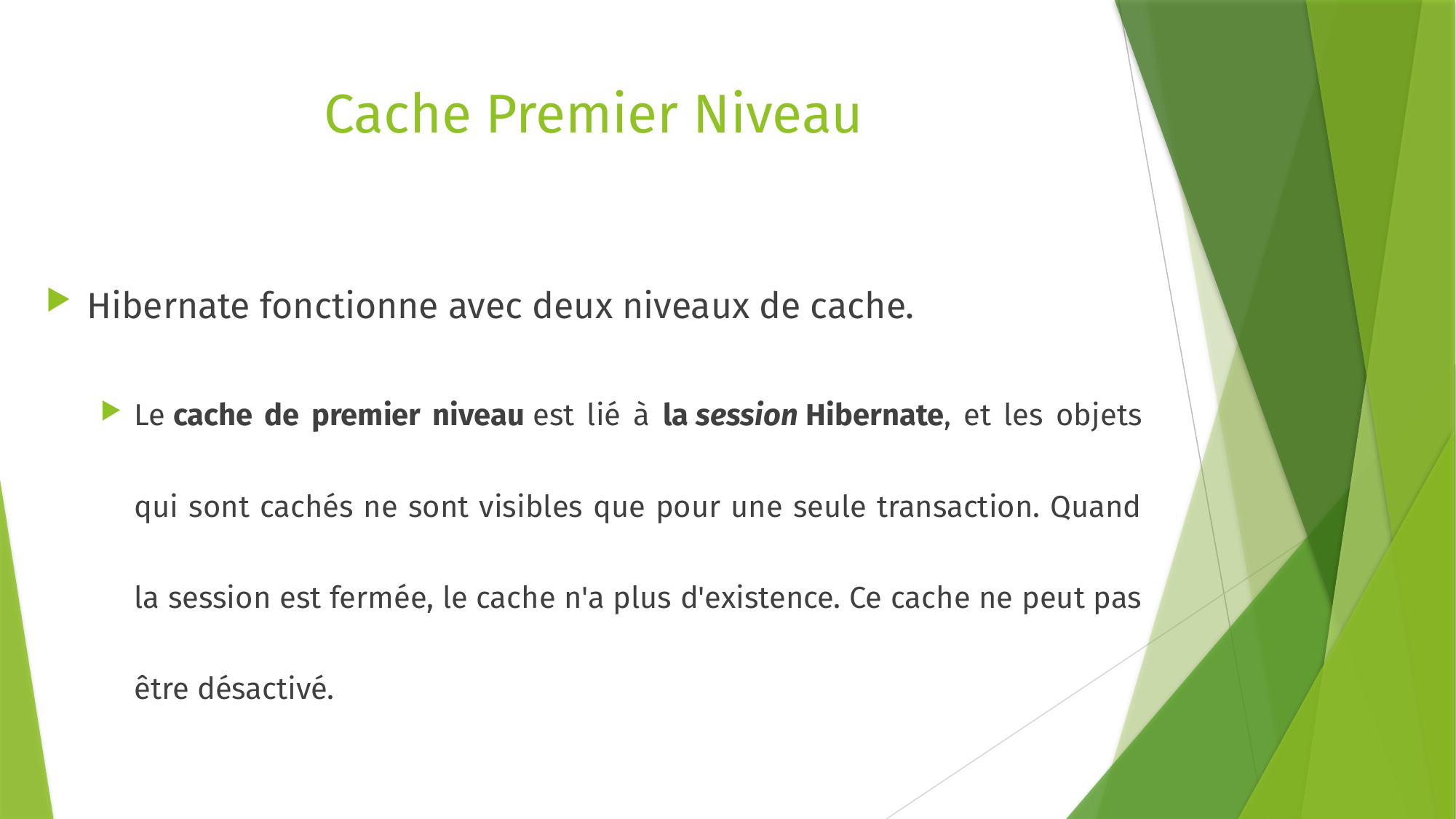

# Cache Premier Niveau
Hibernate fonctionne avec deux niveaux de cache.
Le cache de premier niveau est lié à la session Hibernate, et les objets qui sont cachés ne sont visibles que pour une seule transaction. Quand la session est fermée, le cache n'a plus d'existence. Ce cache ne peut pas être désactivé.